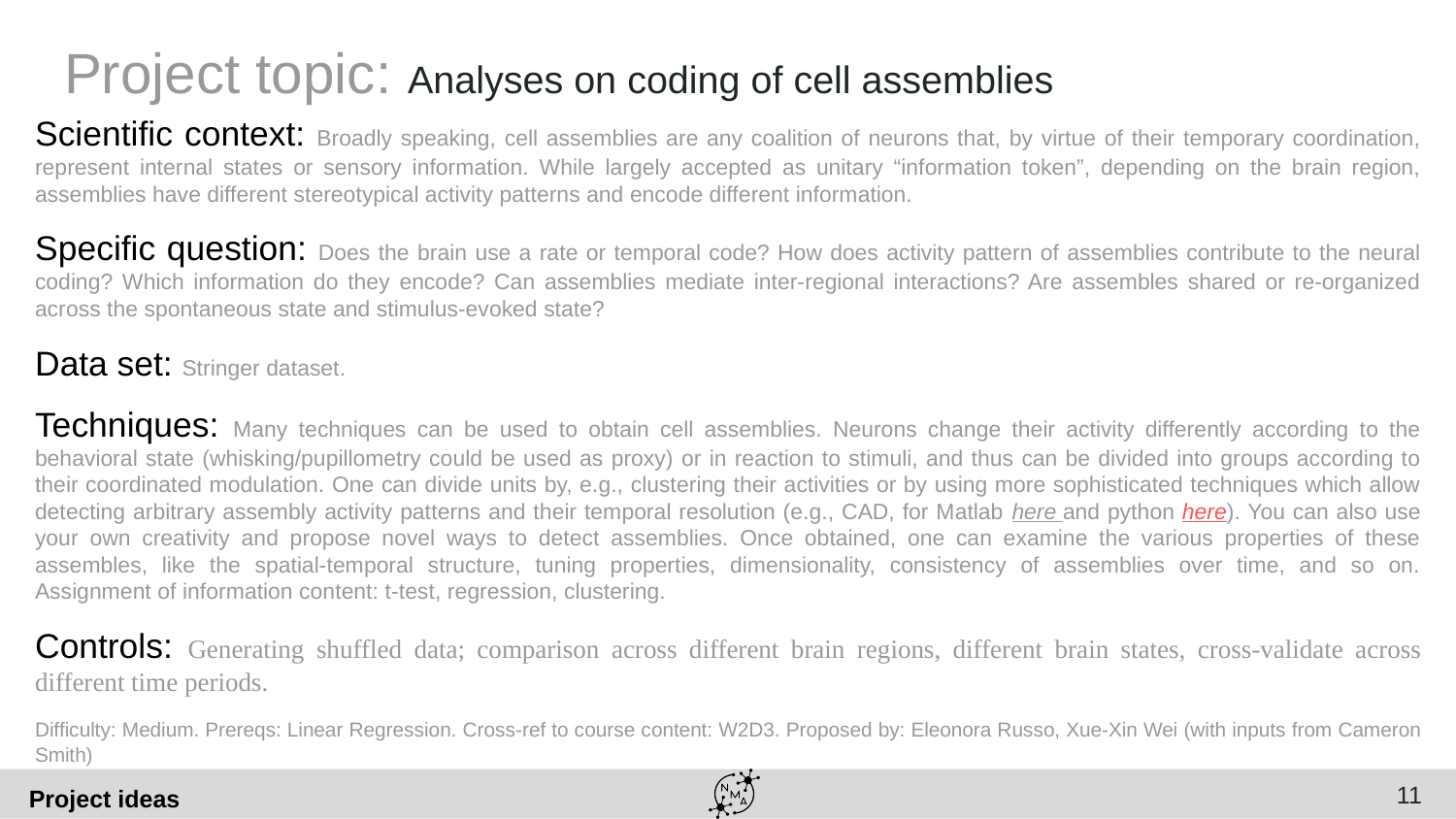

# Project topic: Analyses on coding of cell assemblies
Scientific context: Broadly speaking, cell assemblies are any coalition of neurons that, by virtue of their temporary coordination, represent internal states or sensory information. While largely accepted as unitary “information token”, depending on the brain region, assemblies have different stereotypical activity patterns and encode different information.
Specific question: Does the brain use a rate or temporal code? How does activity pattern of assemblies contribute to the neural coding? Which information do they encode? Can assemblies mediate inter-regional interactions? Are assembles shared or re-organized across the spontaneous state and stimulus-evoked state?
Data set: Stringer dataset.
Techniques: Many techniques can be used to obtain cell assemblies. Neurons change their activity differently according to the behavioral state (whisking/pupillometry could be used as proxy) or in reaction to stimuli, and thus can be divided into groups according to their coordinated modulation. One can divide units by, e.g., clustering their activities or by using more sophisticated techniques which allow detecting arbitrary assembly activity patterns and their temporal resolution (e.g., CAD, for Matlab here and python here). You can also use your own creativity and propose novel ways to detect assemblies. Once obtained, one can examine the various properties of these assembles, like the spatial-temporal structure, tuning properties, dimensionality, consistency of assemblies over time, and so on. Assignment of information content: t-test, regression, clustering.
Controls: Generating shuffled data; comparison across different brain regions, different brain states, cross-validate across different time periods.
Difficulty: Medium. Prereqs: Linear Regression. Cross-ref to course content: W2D3. Proposed by: Eleonora Russo, Xue-Xin Wei (with inputs from Cameron Smith)
11